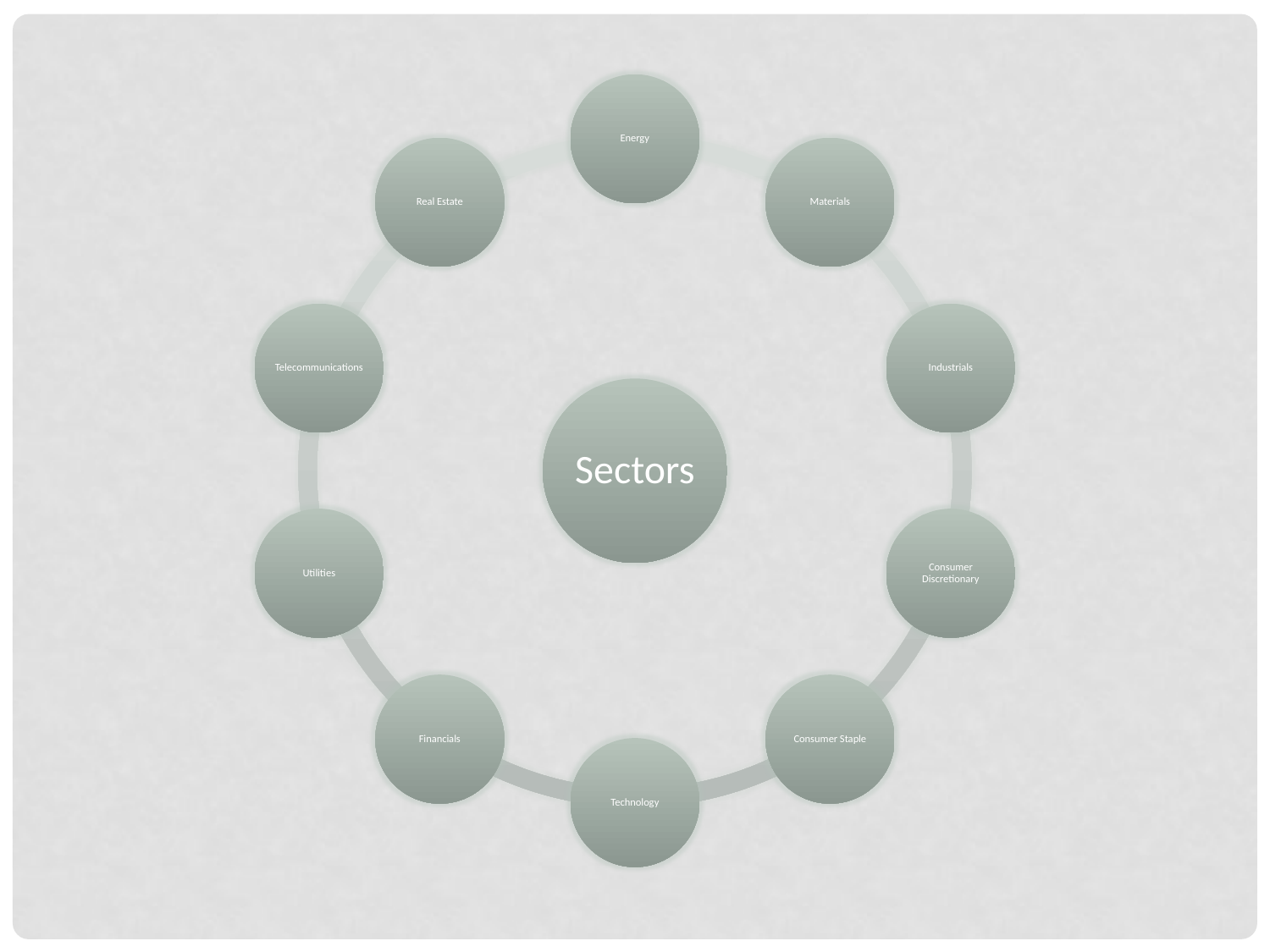

Sectors
Energy
Materials
Industrials
Consumer Discretionary
Consumer Staple
Technology
Financials
Utilities
Telecommunications
Real Estate